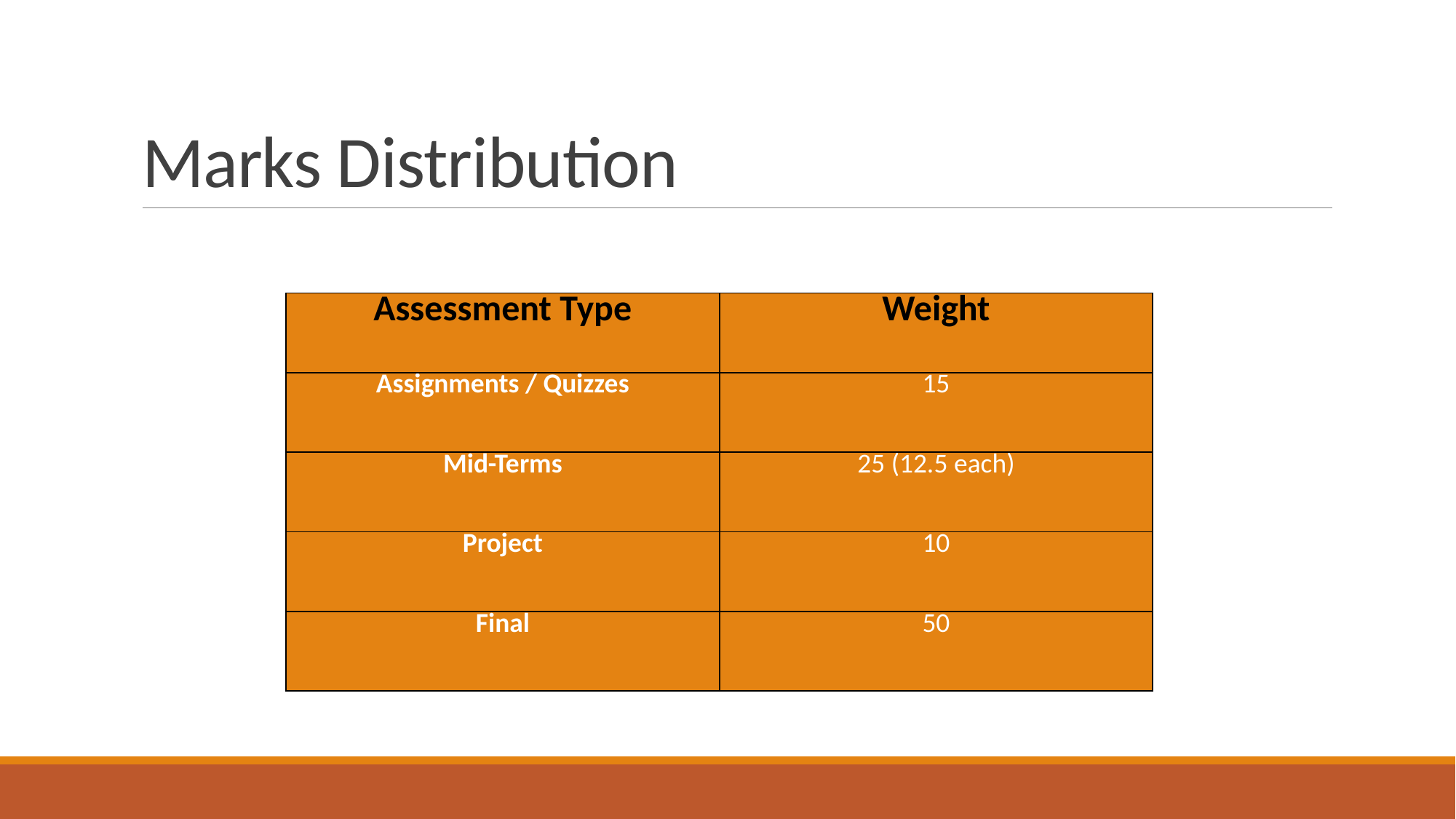

# Marks Distribution
| Assessment Type | Weight |
| --- | --- |
| Assignments / Quizzes | 15 |
| Mid-Terms | 25 (12.5 each) |
| Project | 10 |
| Final | 50 |